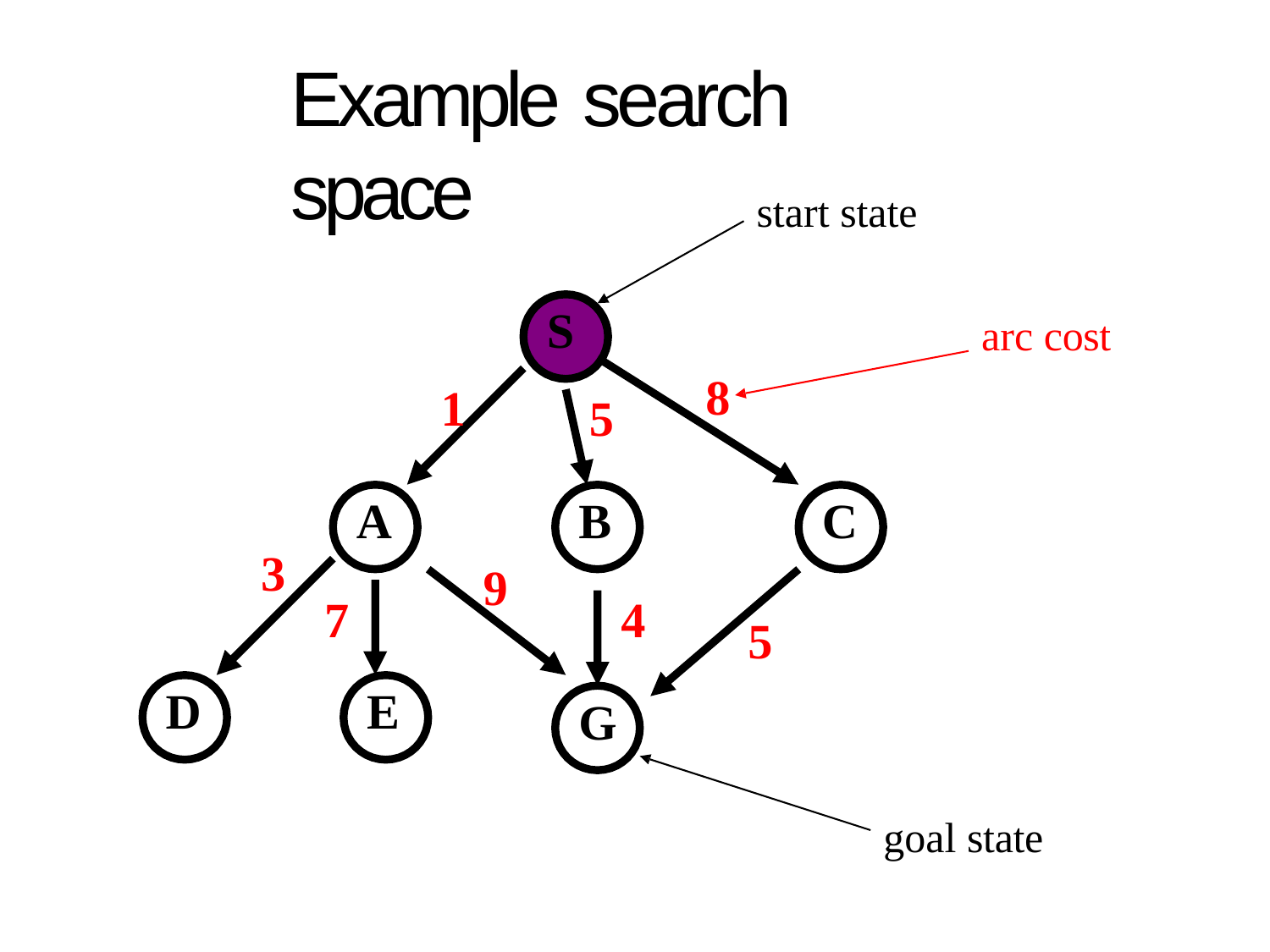

# Example search space
start state

S
arc cost

8
1
5

A
B
C
3
9
7
4
5

D
E

G
goal state